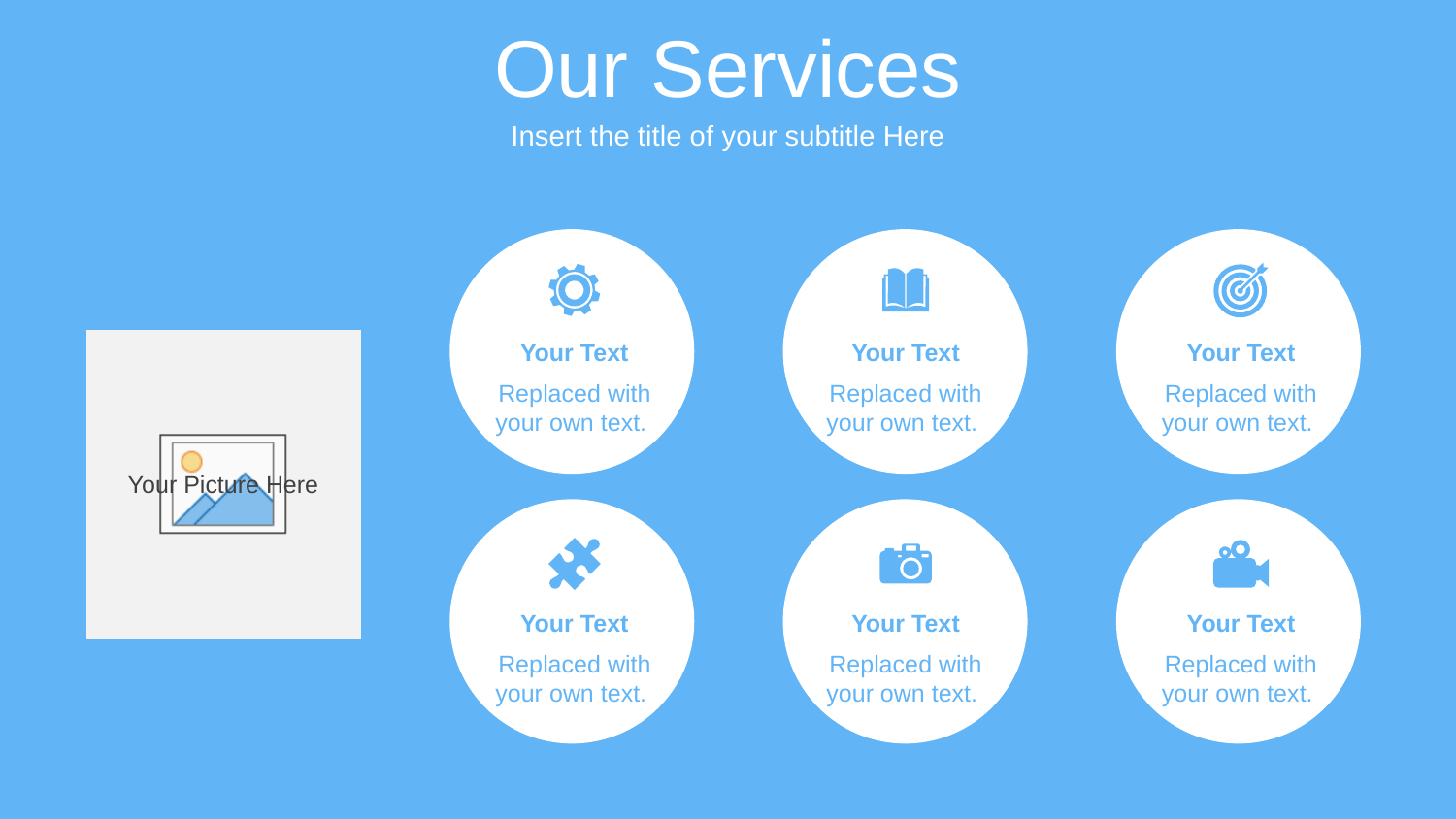

Our Services
Insert the title of your subtitle Here

Your Text
Replaced with your own text.
Your Text
Replaced with your own text.
Your Text
Replaced with your own text.

Your Text
Replaced with your own text.
Your Text
Replaced with your own text.
Your Text
Replaced with your own text.